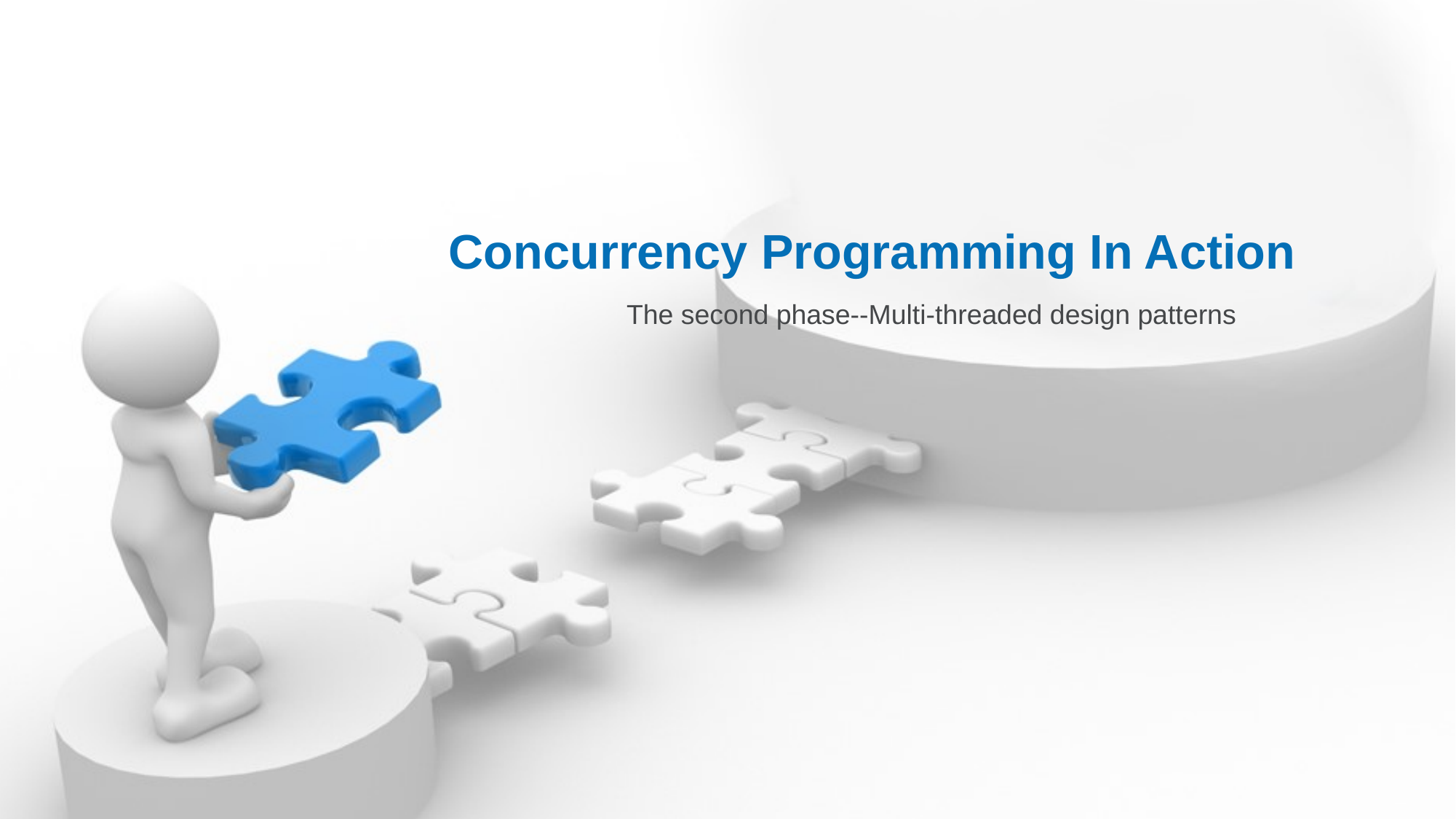

# Concurrency Programming In Action
The second phase--Multi-threaded design patterns